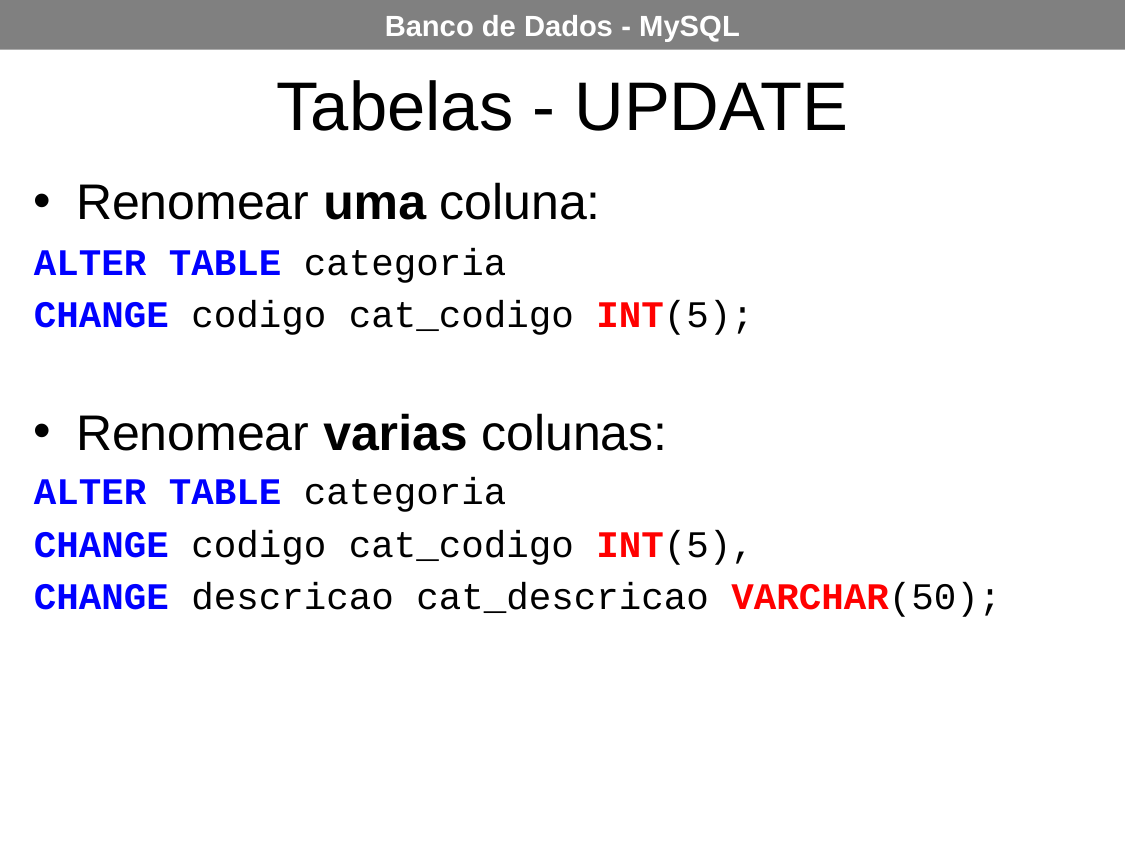

Tabelas - UPDATE
Renomear uma coluna:
ALTER TABLE categoria
CHANGE codigo cat_codigo INT(5);

Renomear varias colunas:
ALTER TABLE categoria
CHANGE codigo cat_codigo INT(5),
CHANGE descricao cat_descricao VARCHAR(50);